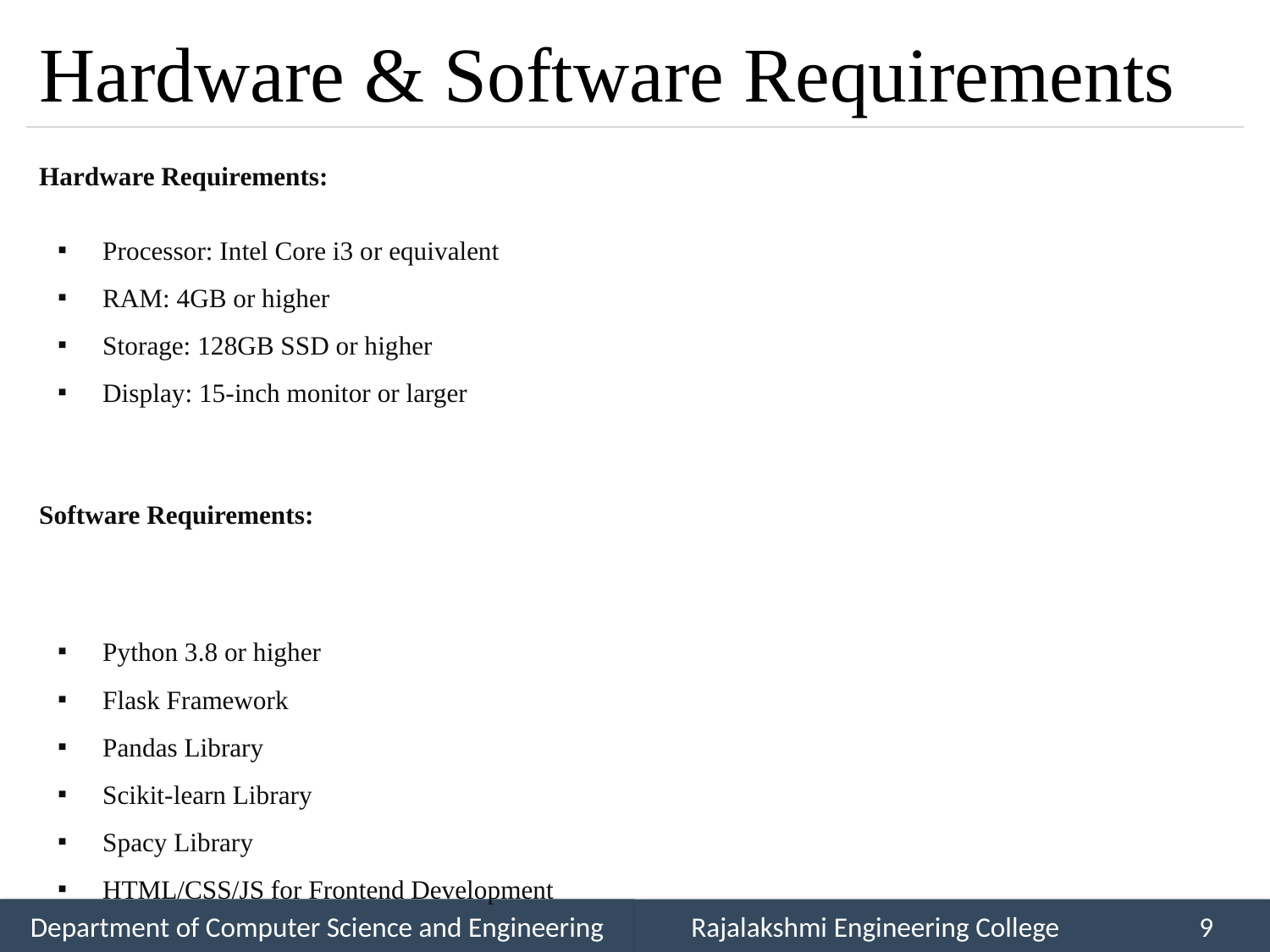

# Hardware & Software Requirements
Hardware Requirements:
Processor: Intel Core i3 or equivalent
RAM: 4GB or higher
Storage: 128GB SSD or higher
Display: 15-inch monitor or larger
Software Requirements:
Python 3.8 or higher
Flask Framework
Pandas Library
Scikit-learn Library
Spacy Library
HTML/CSS/JS for Frontend Development